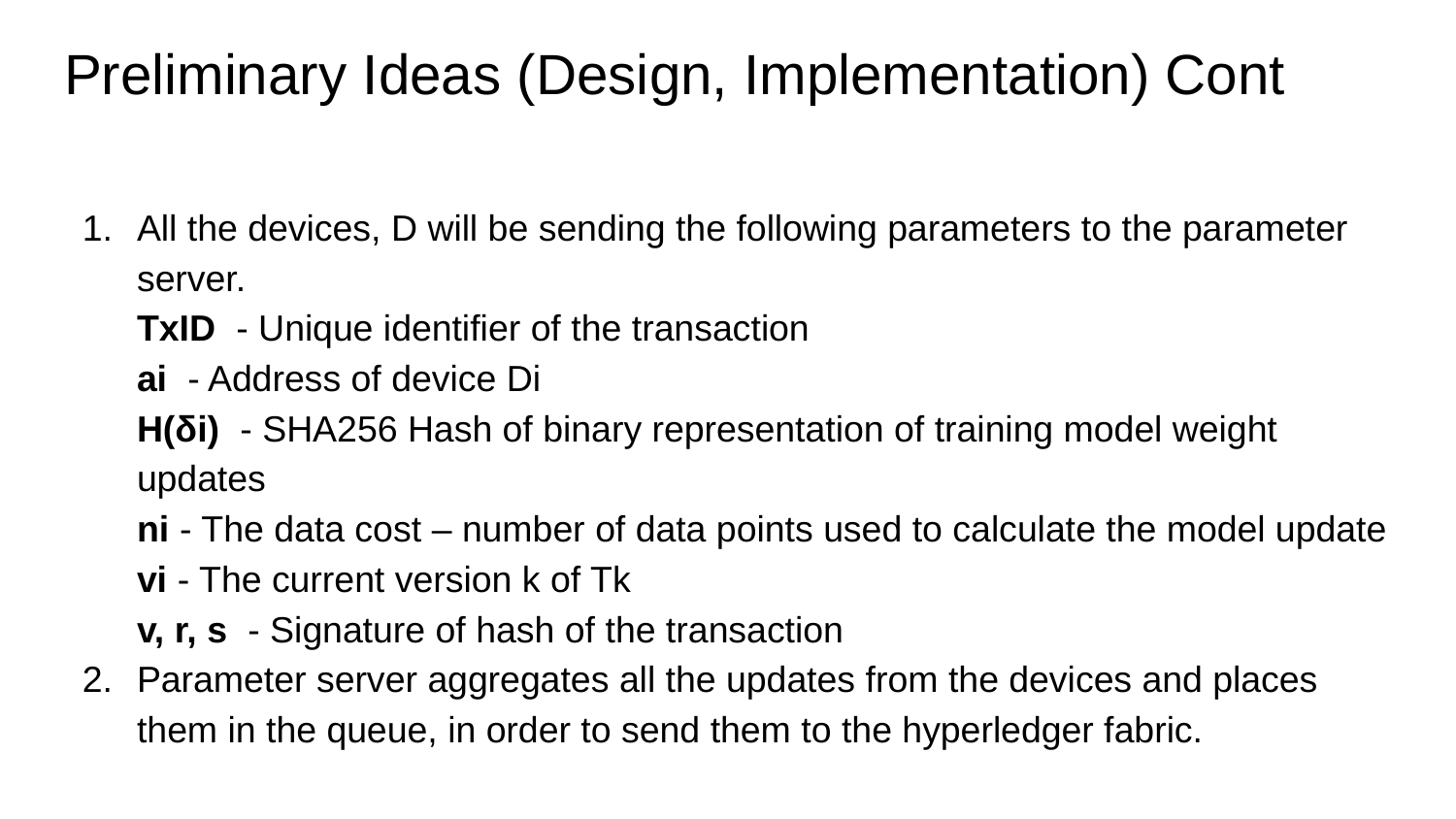

# Preliminary Ideas (Design, Implementation) Cont

All the devices, D will be sending the following parameters to the parameter server.
TxID  - Unique identifier of the transaction
ai  - Address of device Di
H(δi)  - SHA256 Hash of binary representation of training model weight updates
ni - The data cost – number of data points used to calculate the model update
vi - The current version k of Tk
v, r, s  - Signature of hash of the transaction
Parameter server aggregates all the updates from the devices and places them in the queue, in order to send them to the hyperledger fabric.